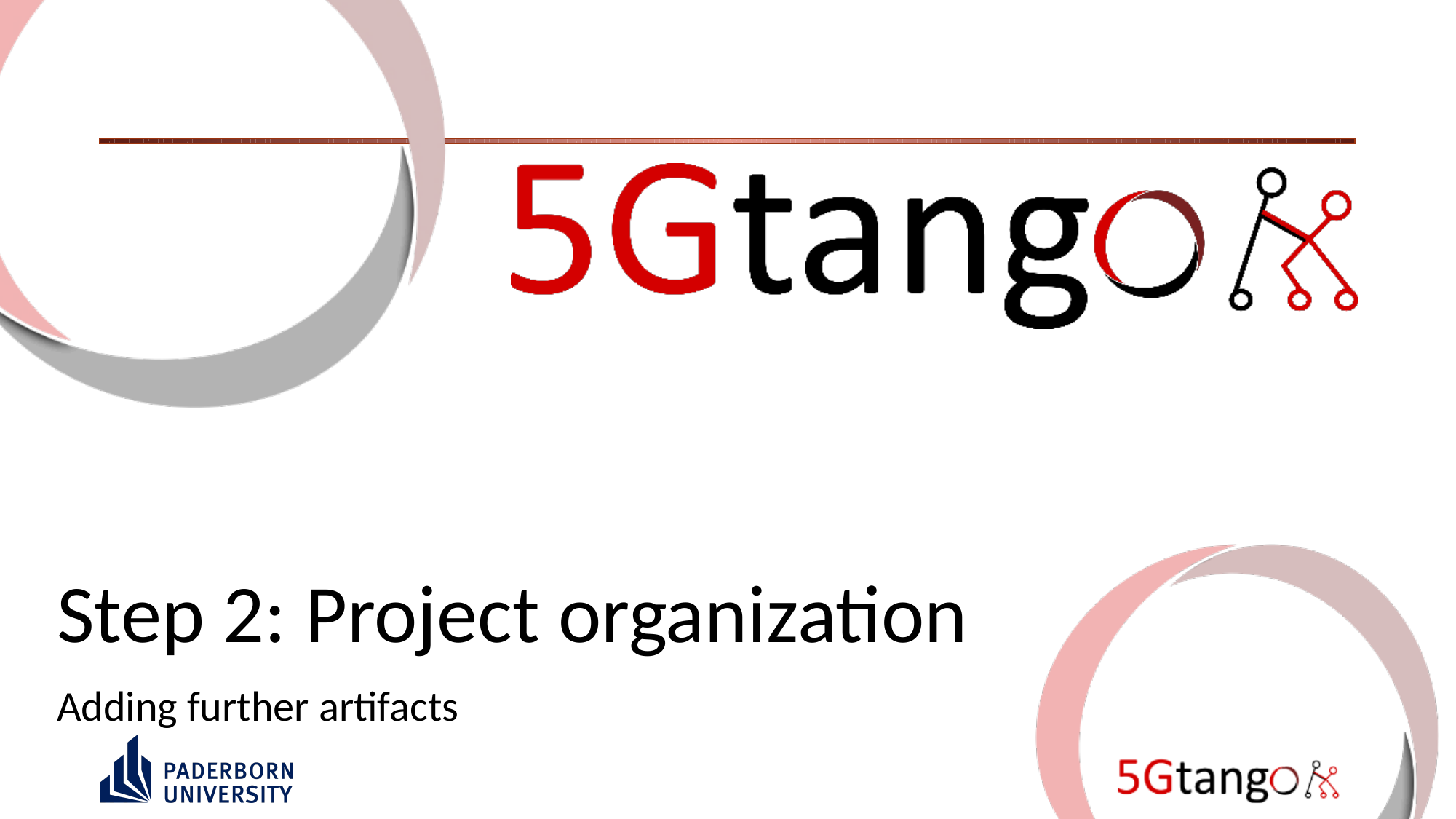

# Step 2: Project organization
Adding further artifacts